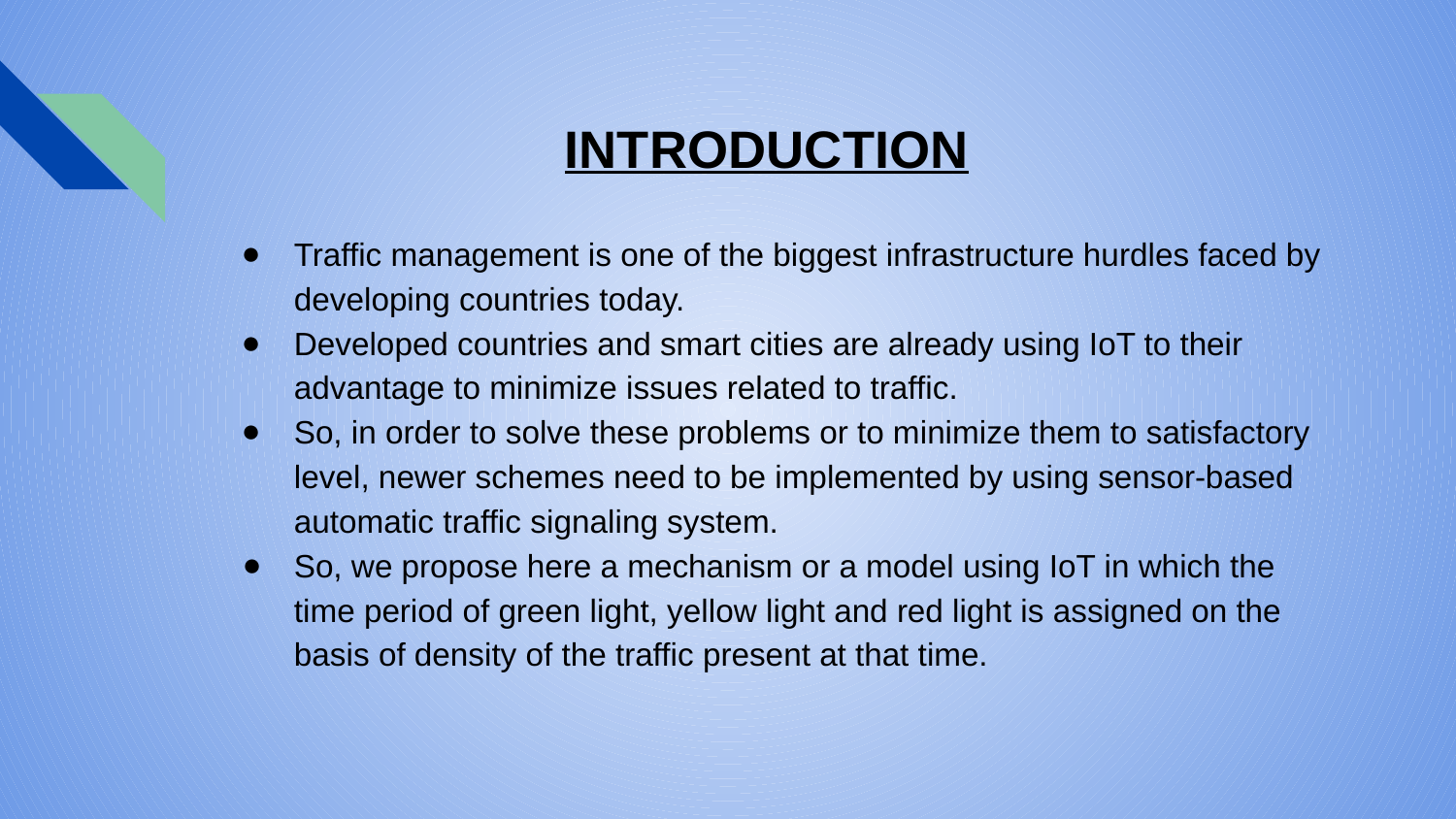

# INTRODUCTION
Traffic management is one of the biggest infrastructure hurdles faced by developing countries today.
Developed countries and smart cities are already using IoT to their advantage to minimize issues related to traffic.
So, in order to solve these problems or to minimize them to satisfactory level, newer schemes need to be implemented by using sensor-based automatic traffic signaling system.
So, we propose here a mechanism or a model using IoT in which the time period of green light, yellow light and red light is assigned on the basis of density of the traffic present at that time.